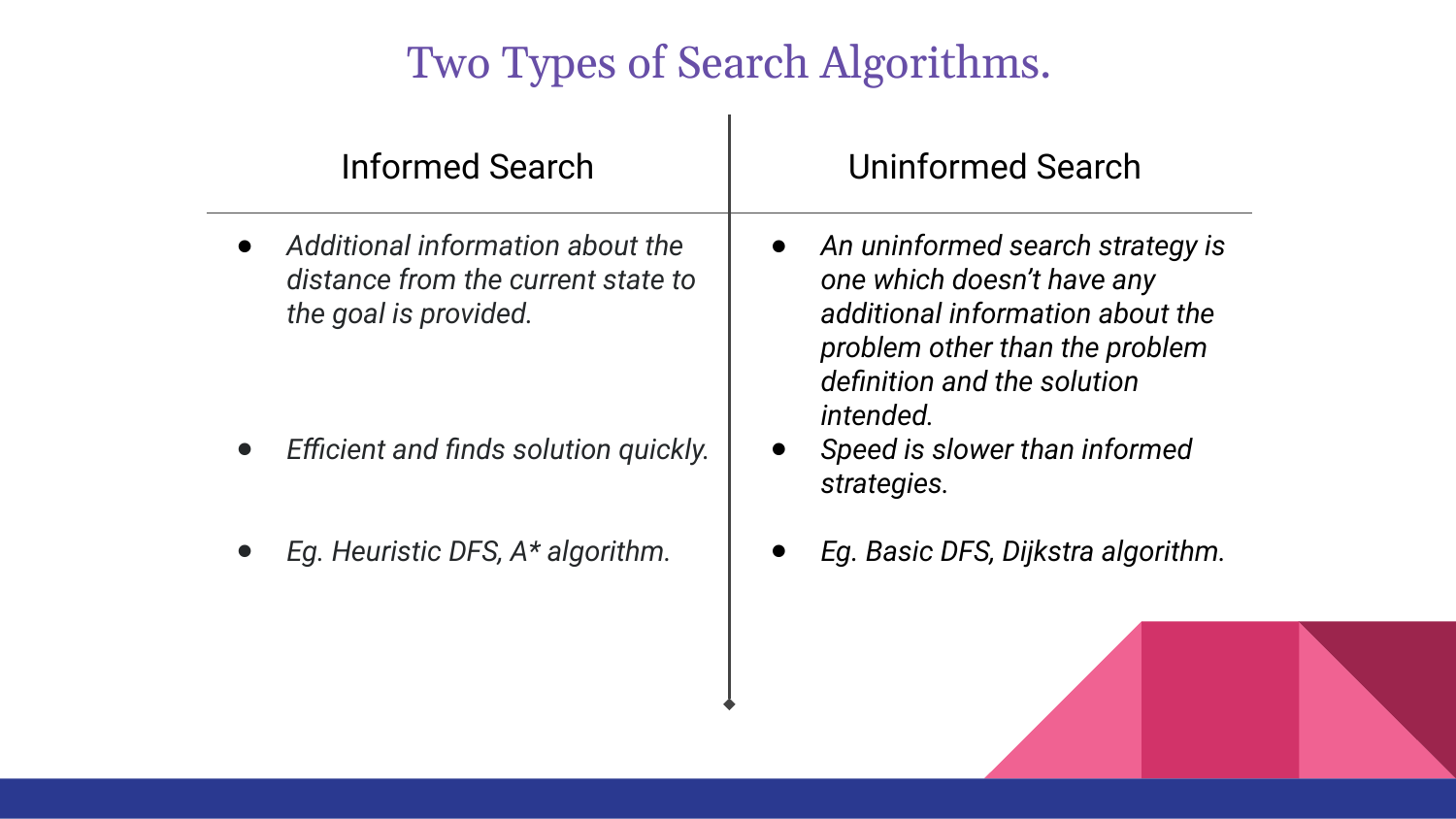

Two Types of Search Algorithms.
Informed Search
Uninformed Search
Additional information about the distance from the current state to the goal is provided.

Efficient and finds solution quickly.

Eg. Heuristic DFS, A* algorithm.
An uninformed search strategy is one which doesn’t have any additional information about the problem other than the problem definition and the solution intended.
Speed is slower than informed strategies.

Eg. Basic DFS, Dijkstra algorithm.